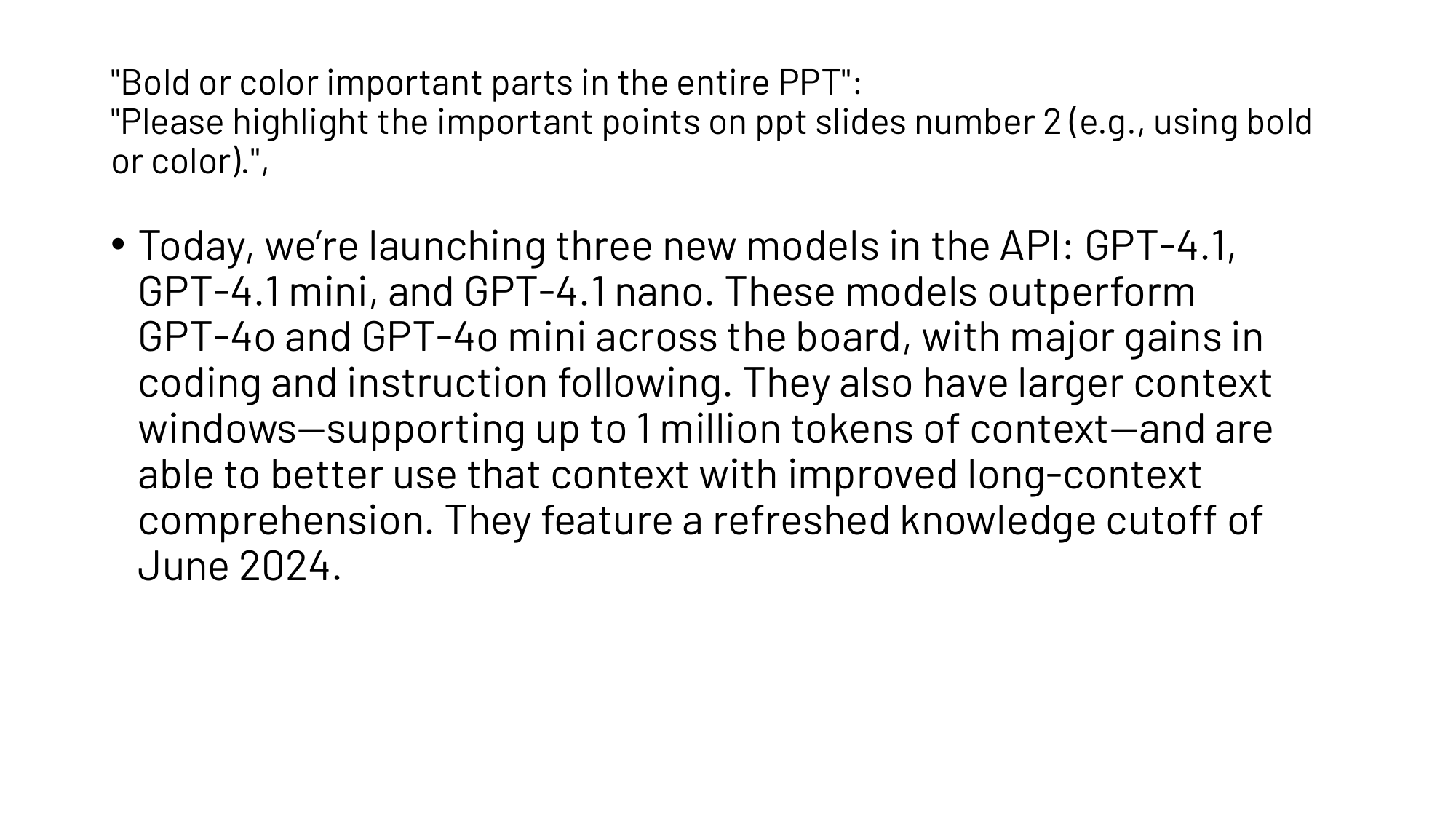

# "Bold or color important parts in the entire PPT": "Please highlight the important points on ppt slides number 2 (e.g., using bold or color).",
Today, we’re launching three new models in the API: GPT‑4.1, GPT‑4.1 mini, and GPT‑4.1 nano. These models outperform GPT‑4o and GPT‑4o mini across the board, with major gains in coding and instruction following. They also have larger context windows—supporting up to 1 million tokens of context—and are able to better use that context with improved long-context comprehension. They feature a refreshed knowledge cutoff of June 2024.